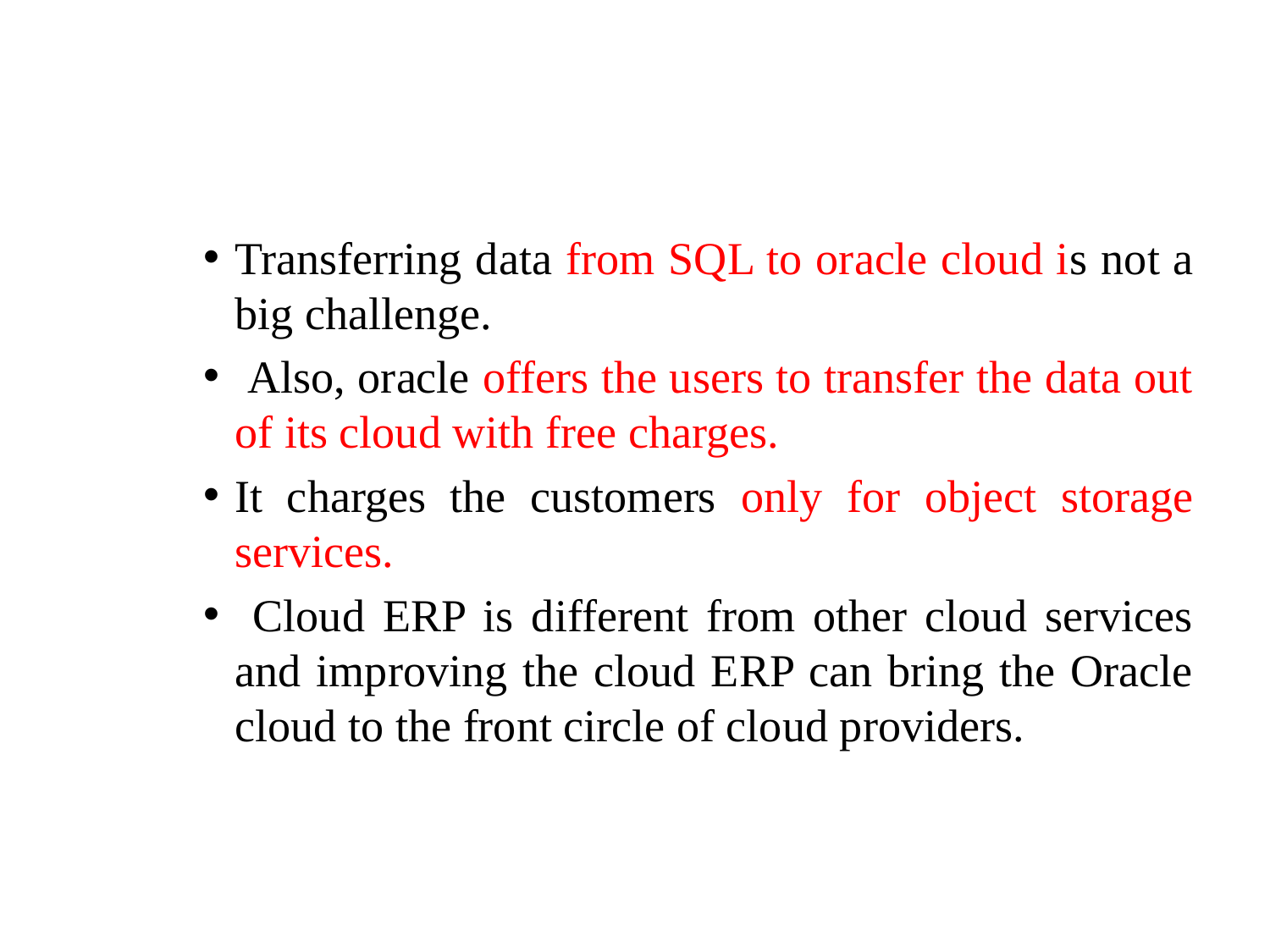

#
Transferring data from SQL to oracle cloud is not a big challenge.
 Also, oracle offers the users to transfer the data out of its cloud with free charges.
It charges the customers only for object storage services.
 Cloud ERP is different from other cloud services and improving the cloud ERP can bring the Oracle cloud to the front circle of cloud providers.